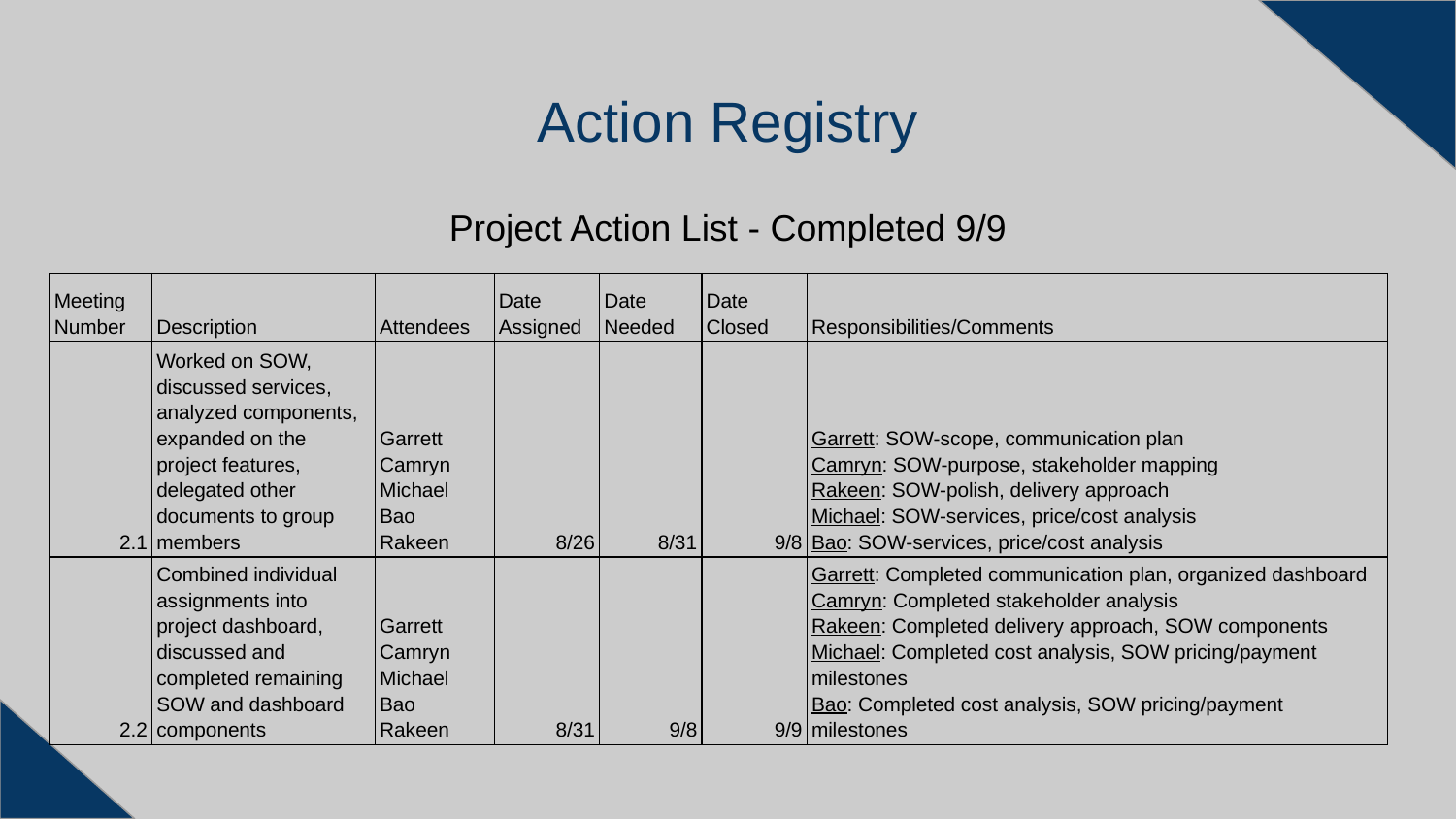

# Action Registry
Project Action List - Completed 9/9
| Meeting Number | Description | Attendees | Date Assigned | Date Needed | Date Closed | Responsibilities/Comments |
| --- | --- | --- | --- | --- | --- | --- |
| 2.1 | Worked on SOW, discussed services, analyzed components, expanded on the project features, delegated other documents to group members | Garrett Camryn Michael Bao Rakeen | 8/26 | 8/31 | 9/8 | Garrett: SOW-scope, communication plan Camryn: SOW-purpose, stakeholder mapping Rakeen: SOW-polish, delivery approach Michael: SOW-services, price/cost analysis Bao: SOW-services, price/cost analysis |
| 2.2 | Combined individual assignments into project dashboard, discussed and completed remaining SOW and dashboard components | Garrett Camryn Michael Bao Rakeen | 8/31 | 9/8 | 9/9 | Garrett: Completed communication plan, organized dashboard Camryn: Completed stakeholder analysis Rakeen: Completed delivery approach, SOW components Michael: Completed cost analysis, SOW pricing/payment milestones Bao: Completed cost analysis, SOW pricing/payment milestones |